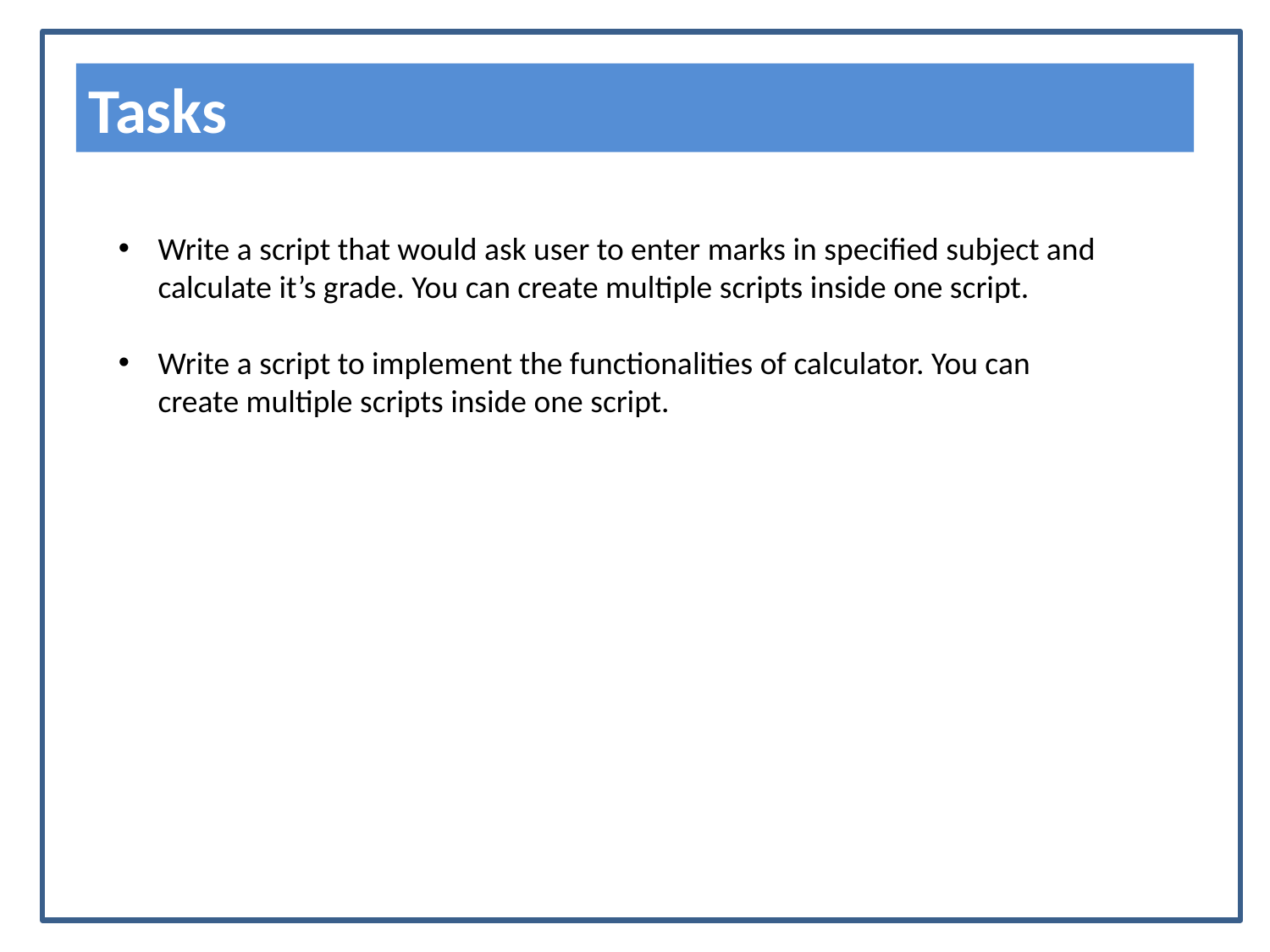

Tasks
Write a script that would ask user to enter marks in specified subject and calculate it’s grade. You can create multiple scripts inside one script.

Write a script to implement the functionalities of calculator. You can create multiple scripts inside one script.